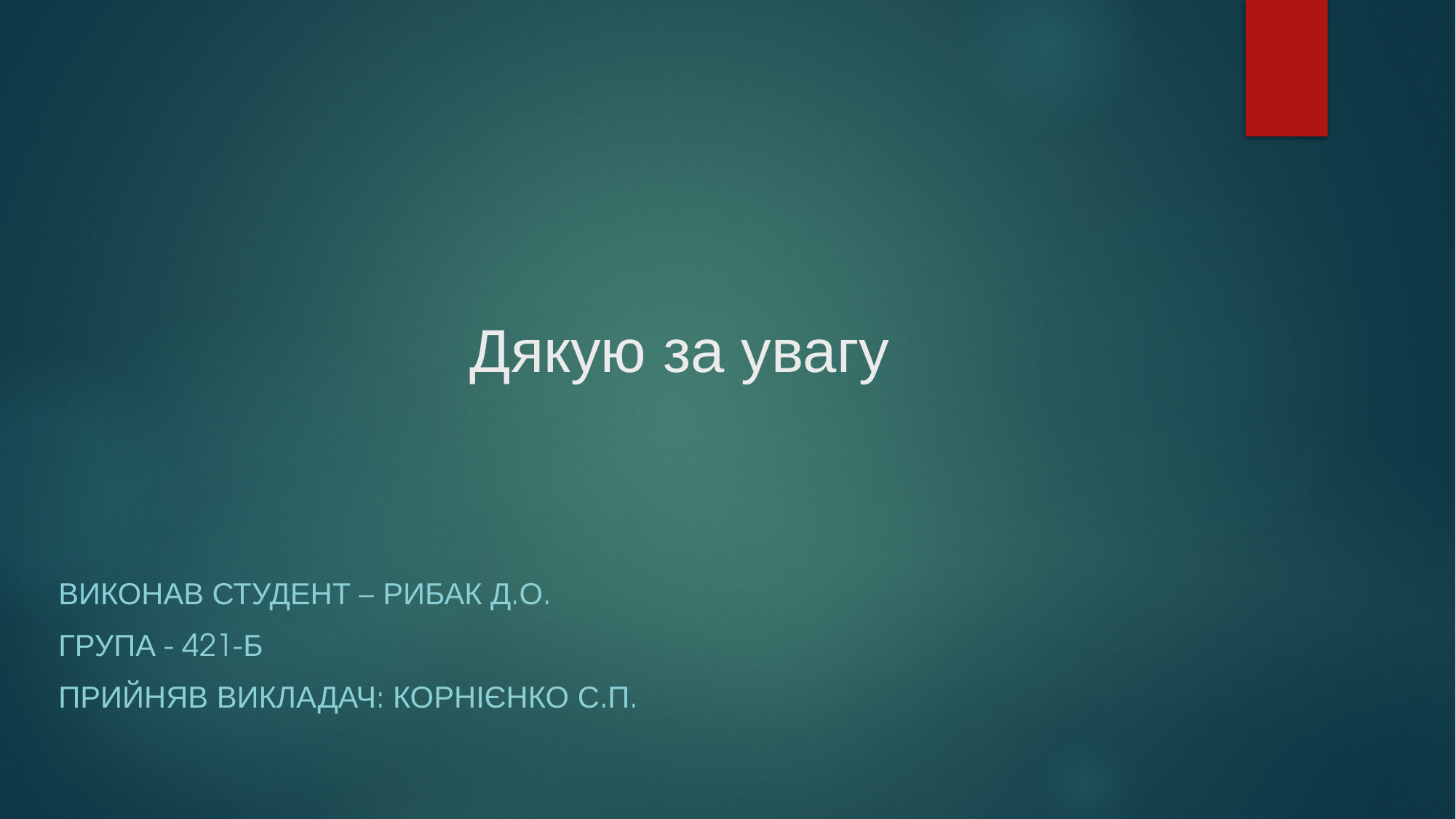

# Дякую за увагу
Виконав студент – Рибак д.о.
Група - 421-б
Прийняв викладач: Корнієнко С.П.